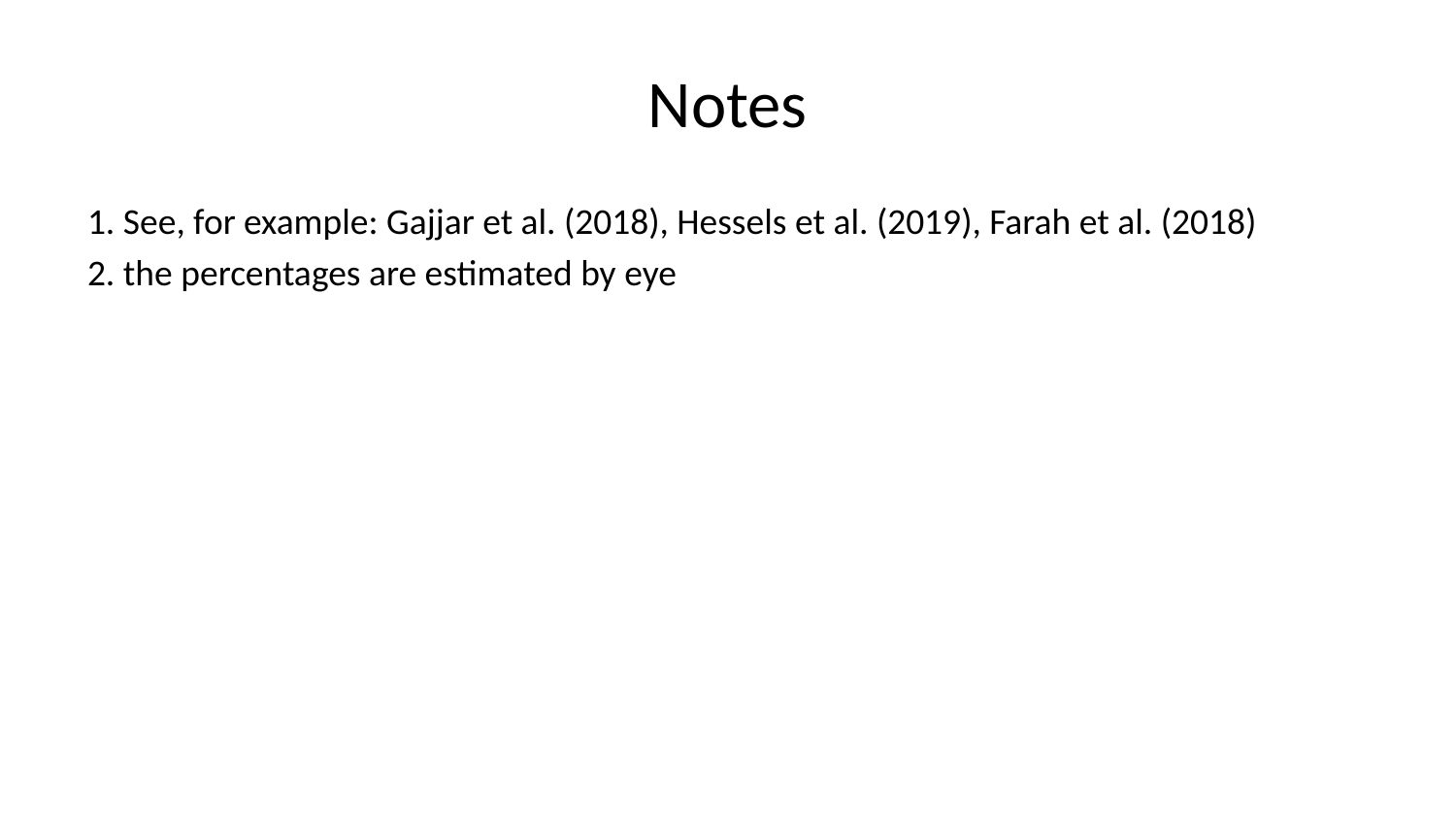

# Notes
1. See, for example: Gajjar et al. (2018), Hessels et al. (2019), Farah et al. (2018)
2. the percentages are estimated by eye